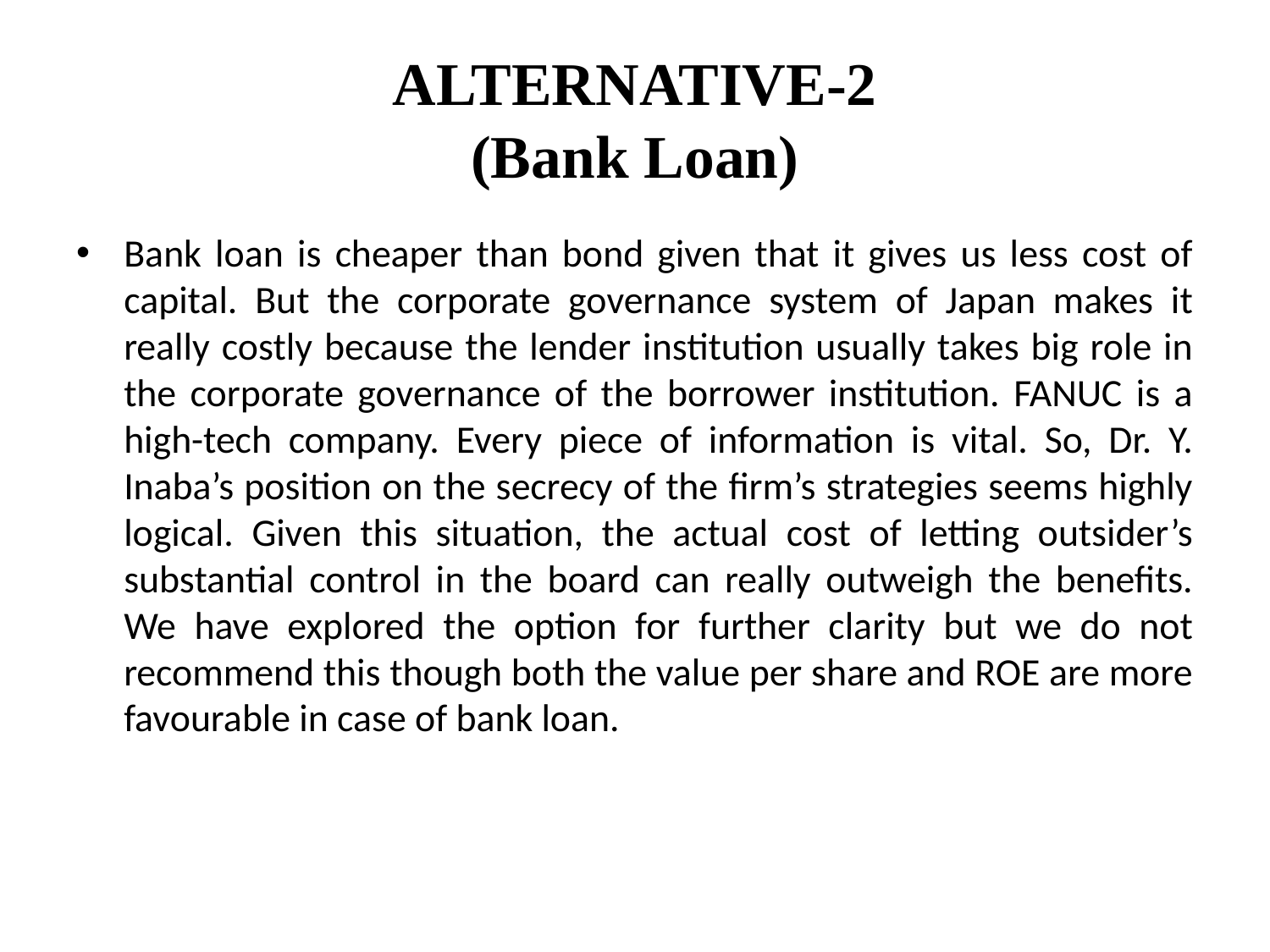

# ALTERNATIVE-2 (Bank Loan)
Bank loan is cheaper than bond given that it gives us less cost of capital. But the corporate governance system of Japan makes it really costly because the lender institution usually takes big role in the corporate governance of the borrower institution. FANUC is a high-tech company. Every piece of information is vital. So, Dr. Y. Inaba’s position on the secrecy of the firm’s strategies seems highly logical. Given this situation, the actual cost of letting outsider’s substantial control in the board can really outweigh the benefits. We have explored the option for further clarity but we do not recommend this though both the value per share and ROE are more favourable in case of bank loan.